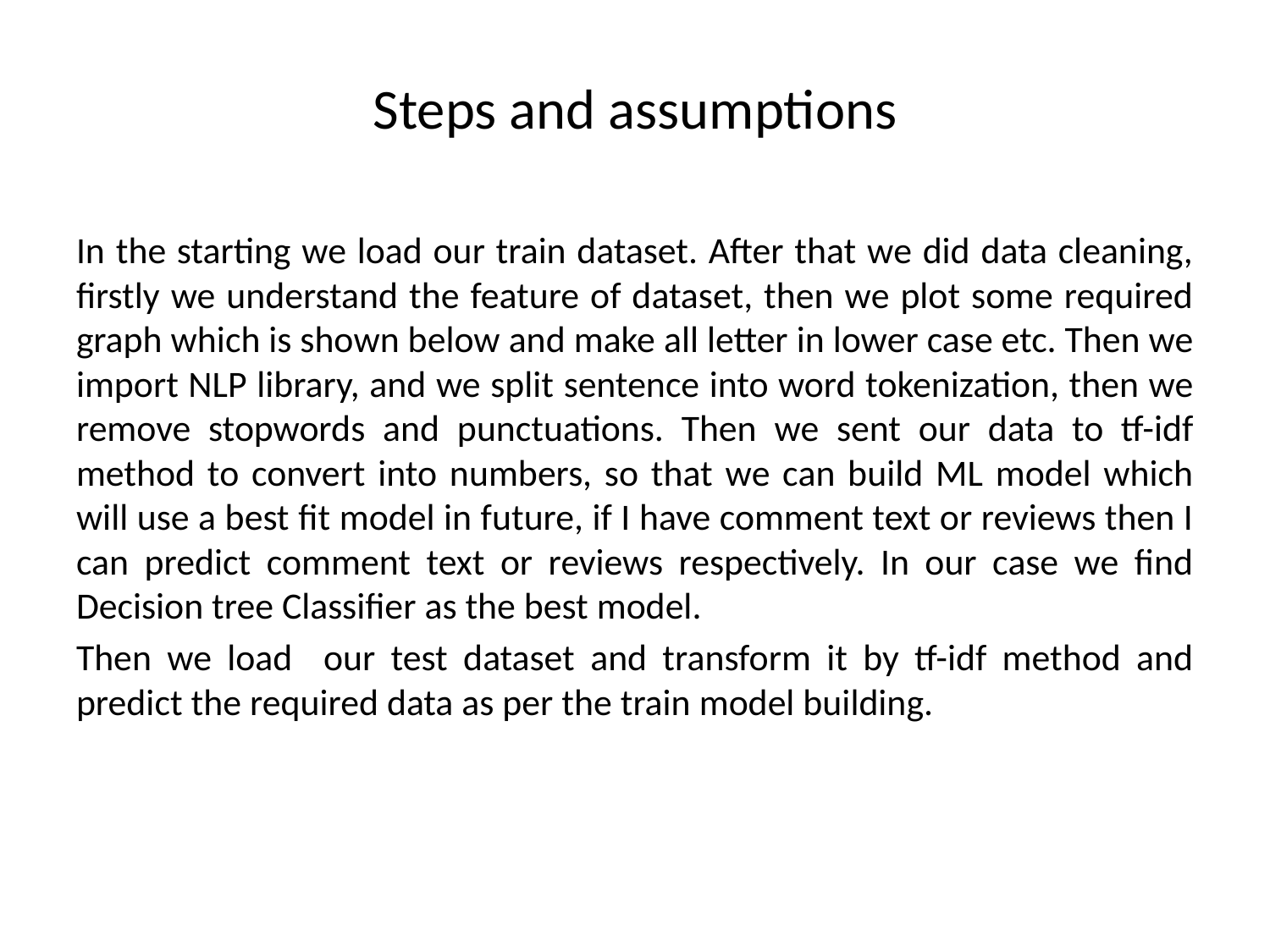

#
Steps and assumptions

In the starting we load our train dataset. After that we did data cleaning, firstly we understand the feature of dataset, then we plot some required graph which is shown below and make all letter in lower case etc. Then we import NLP library, and we split sentence into word tokenization, then we remove stopwords and punctuations. Then we sent our data to tf-idf method to convert into numbers, so that we can build ML model which will use a best fit model in future, if I have comment text or reviews then I can predict comment text or reviews respectively. In our case we find Decision tree Classifier as the best model.
Then we load  our test dataset and transform it by tf-idf method and predict the required data as per the train model building.